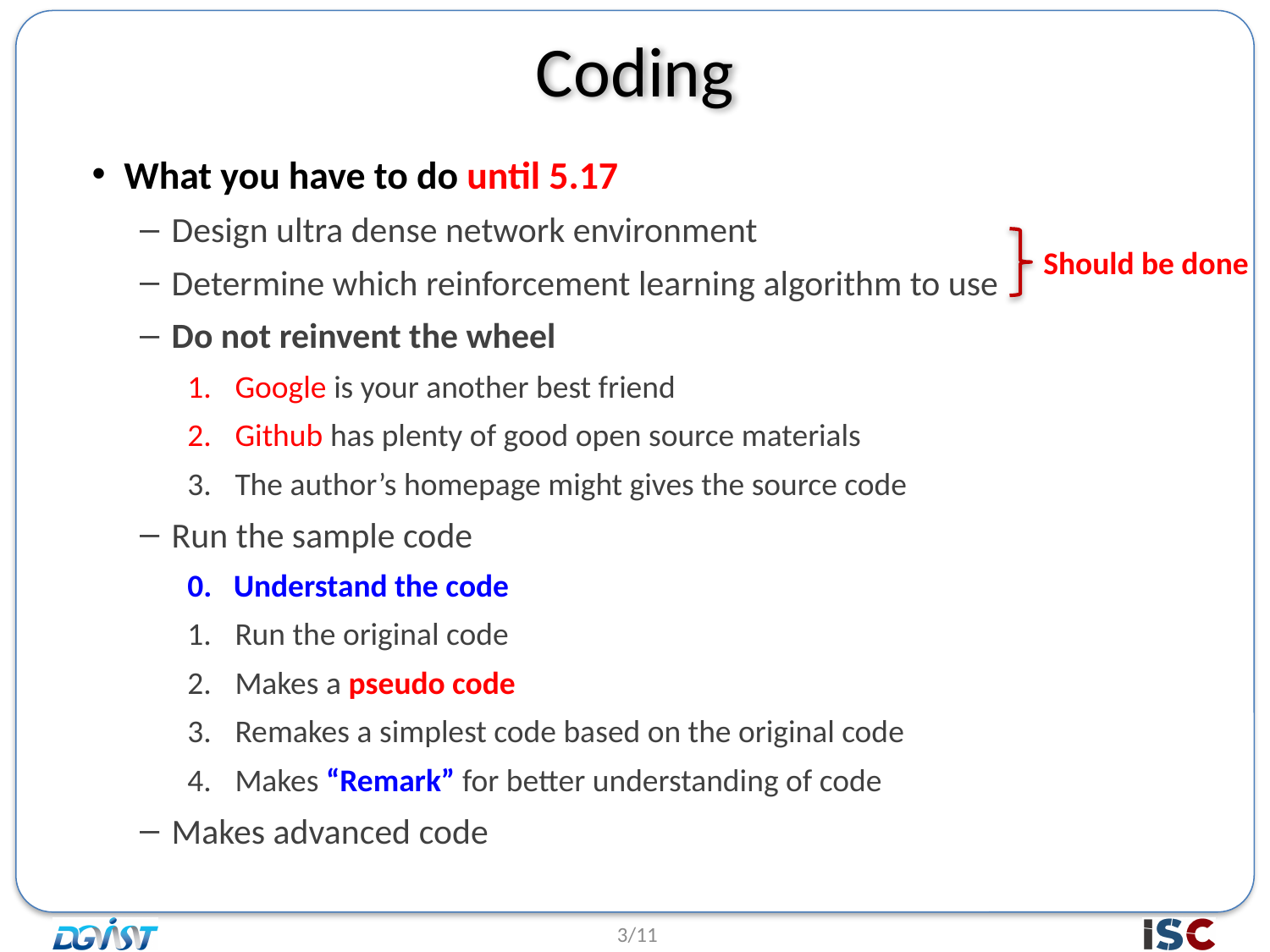

# Coding
What you have to do until 5.17
Design ultra dense network environment
Determine which reinforcement learning algorithm to use
Do not reinvent the wheel
Google is your another best friend
Github has plenty of good open source materials
The author’s homepage might gives the source code
Run the sample code
0.   Understand the code
Run the original code
Makes a pseudo code
Remakes a simplest code based on the original code
Makes “Remark” for better understanding of code
Makes advanced code

Should be done